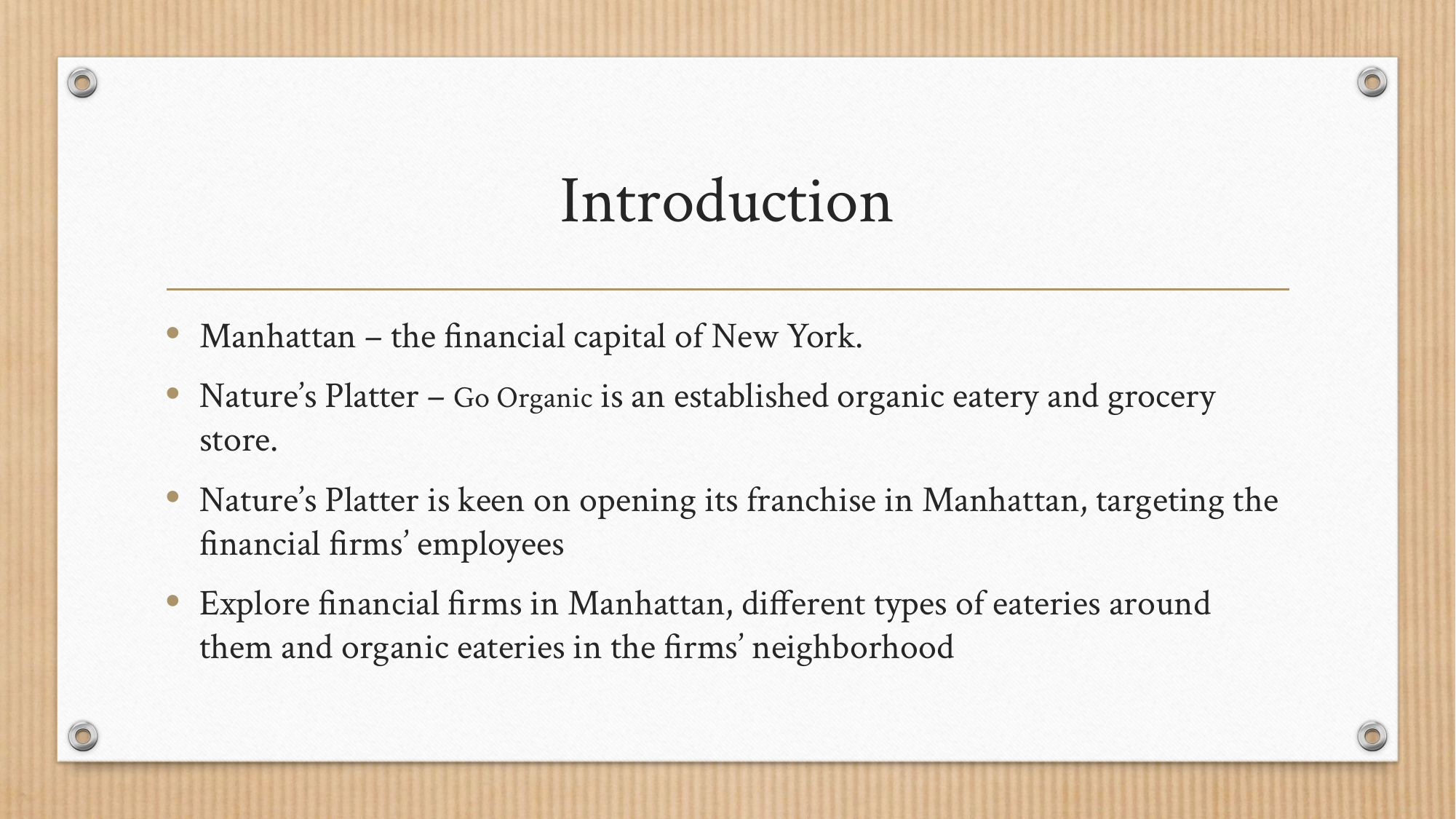

# Introduction
Manhattan – the financial capital of New York.
Nature’s Platter – Go Organic is an established organic eatery and grocery store.
Nature’s Platter is keen on opening its franchise in Manhattan, targeting the financial firms’ employees
Explore financial firms in Manhattan, different types of eateries around them and organic eateries in the firms’ neighborhood